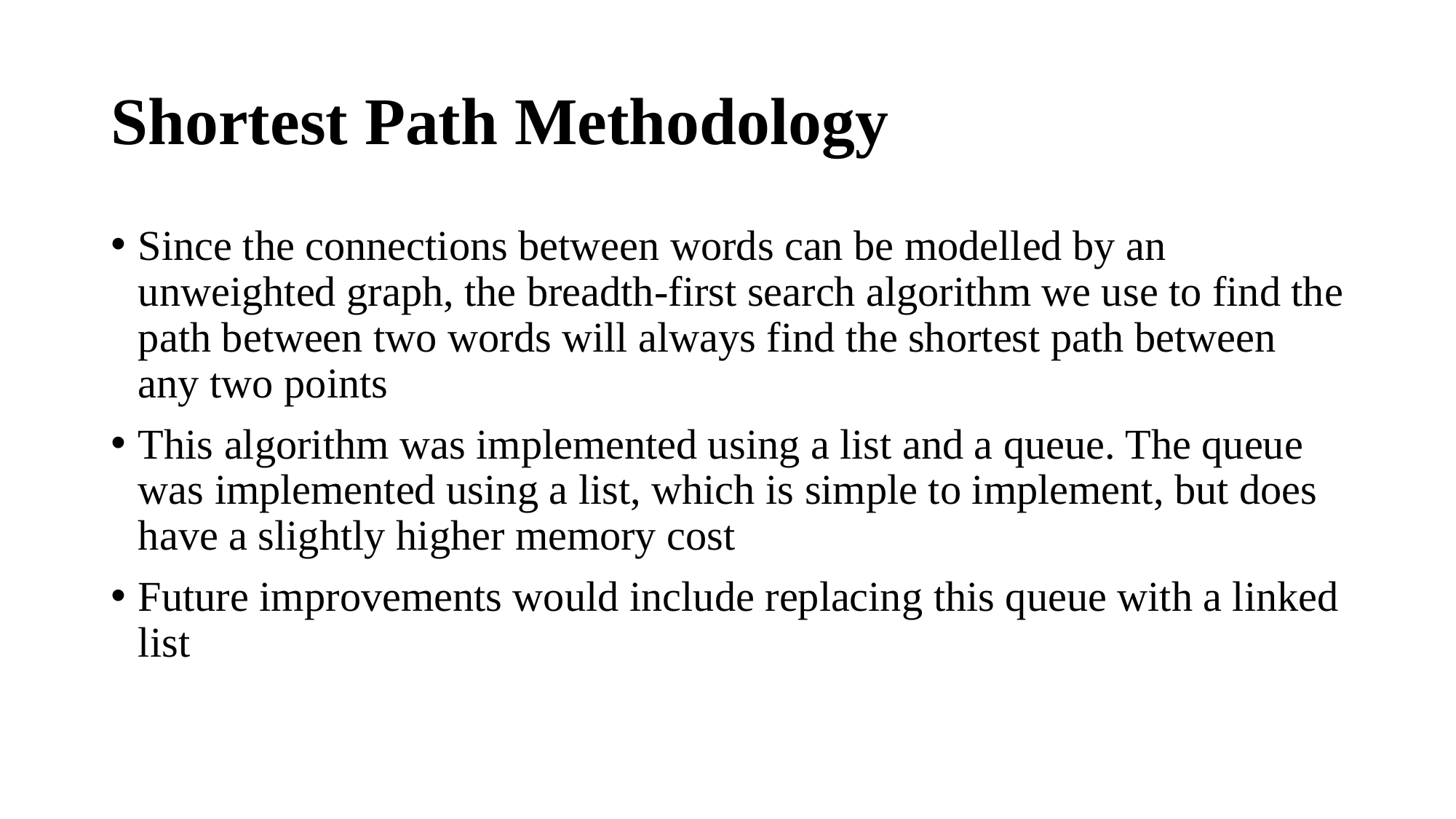

# Shortest Path Methodology
Since the connections between words can be modelled by an unweighted graph, the breadth-first search algorithm we use to find the path between two words will always find the shortest path between any two points
This algorithm was implemented using a list and a queue. The queue was implemented using a list, which is simple to implement, but does have a slightly higher memory cost
Future improvements would include replacing this queue with a linked list